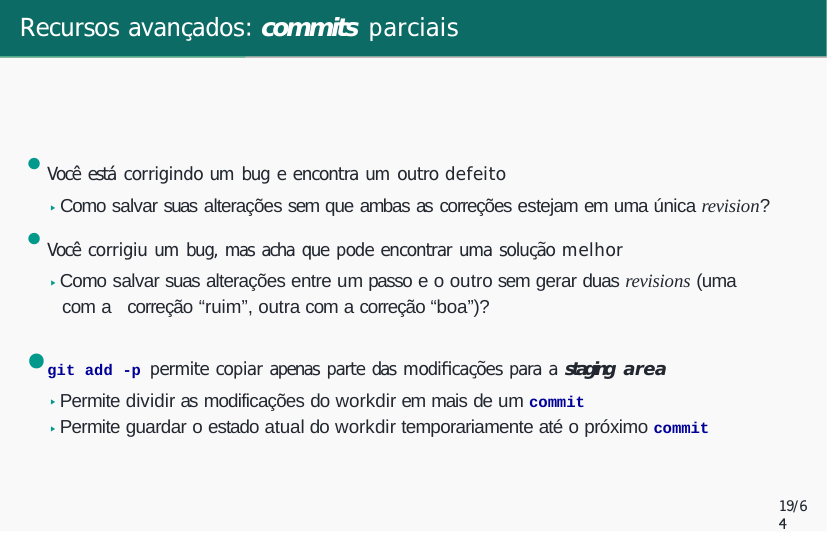

# Recursos avançados: commits parciais

Você está corrigindo um bug e encontra um outro defeito
▶ Como salvar suas alterações sem que ambas as correções estejam em uma única revision?
Você corrigiu um bug, mas acha que pode encontrar uma solução melhor
▶ Como salvar suas alterações entre um passo e o outro sem gerar duas revisions (uma com a correção “ruim”, outra com a correção “boa”)?

git add -p permite copiar apenas parte das modificações para a staging area
▶ Permite dividir as modificações do workdir em mais de um commit
▶ Permite guardar o estado atual do workdir temporariamente até o próximo commit
19/64